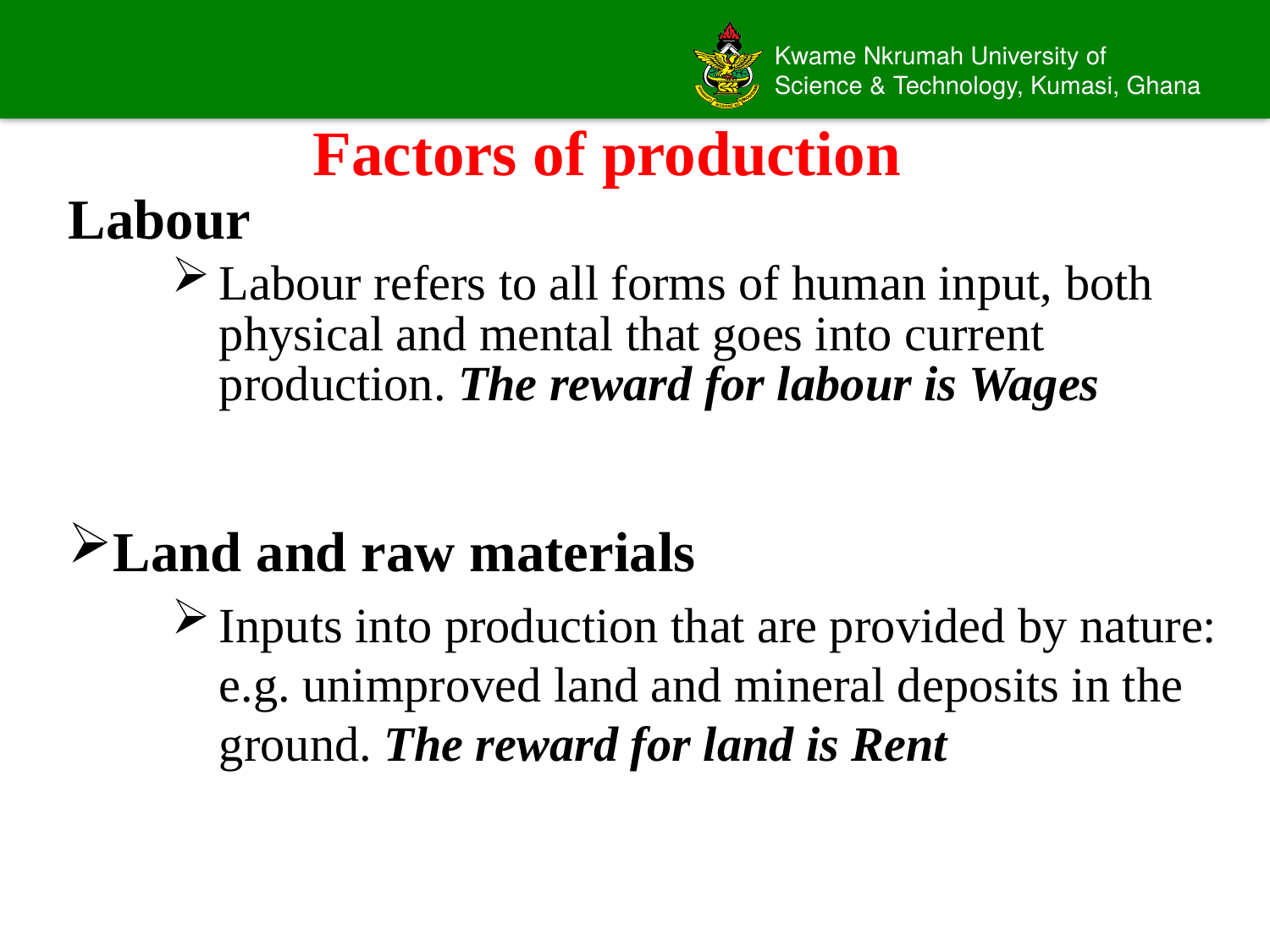

# Factors of production
Labour
Labour refers to all forms of human input, both physical and mental that goes into current production. The reward for labour is Wages

Land and raw materials
Inputs into production that are provided by nature:  e.g. unimproved land and mineral deposits in the ground. The reward for land is Rent